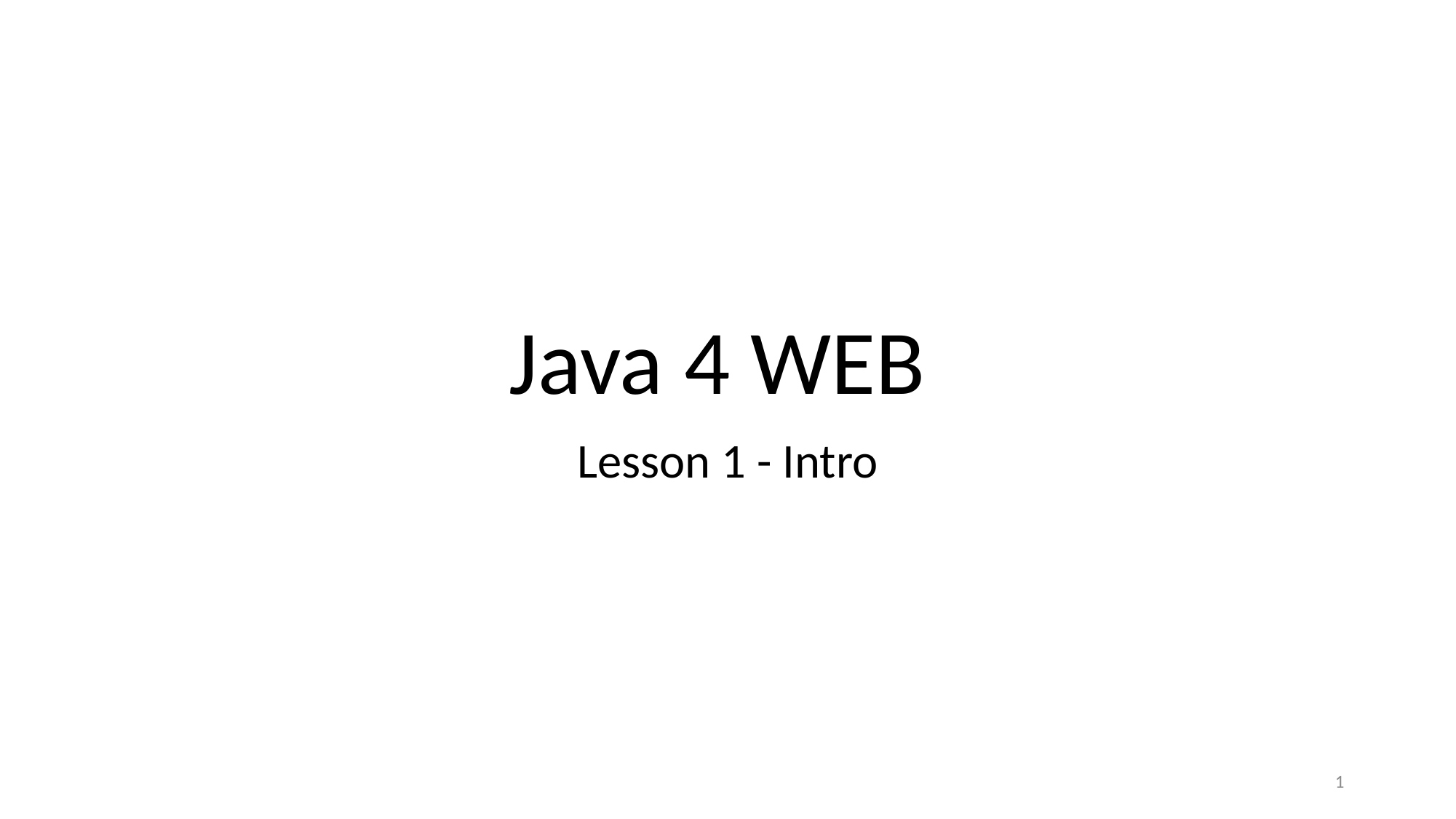

# Java 4 WEB
Lesson 1 - Intro
1